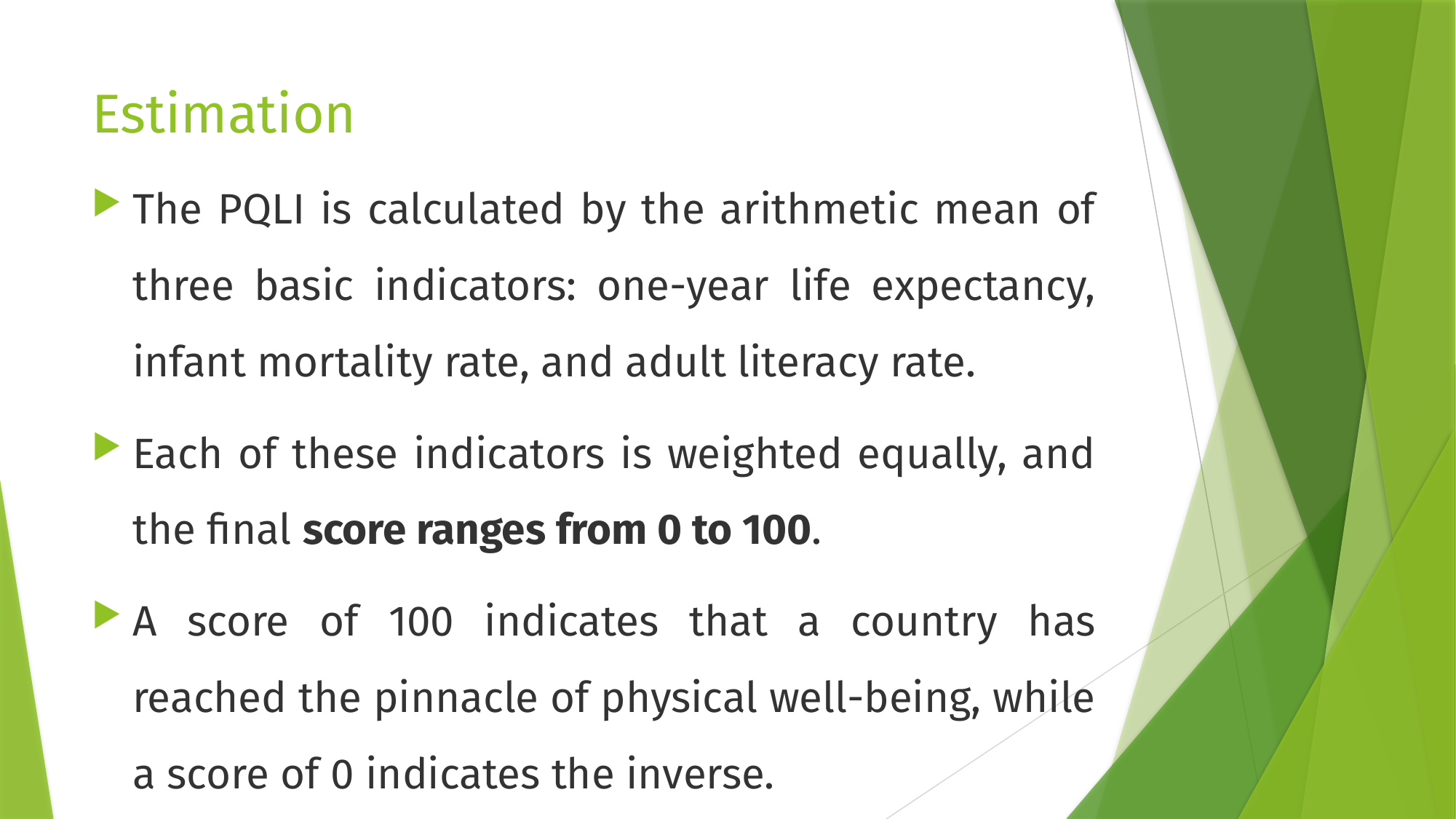

# Estimation
The PQLI is calculated by the arithmetic mean of three basic indicators: one-year life expectancy, infant mortality rate, and adult literacy rate.
Each of these indicators is weighted equally, and the final score ranges from 0 to 100.
A score of 100 indicates that a country has reached the pinnacle of physical well-being, while a score of 0 indicates the inverse.